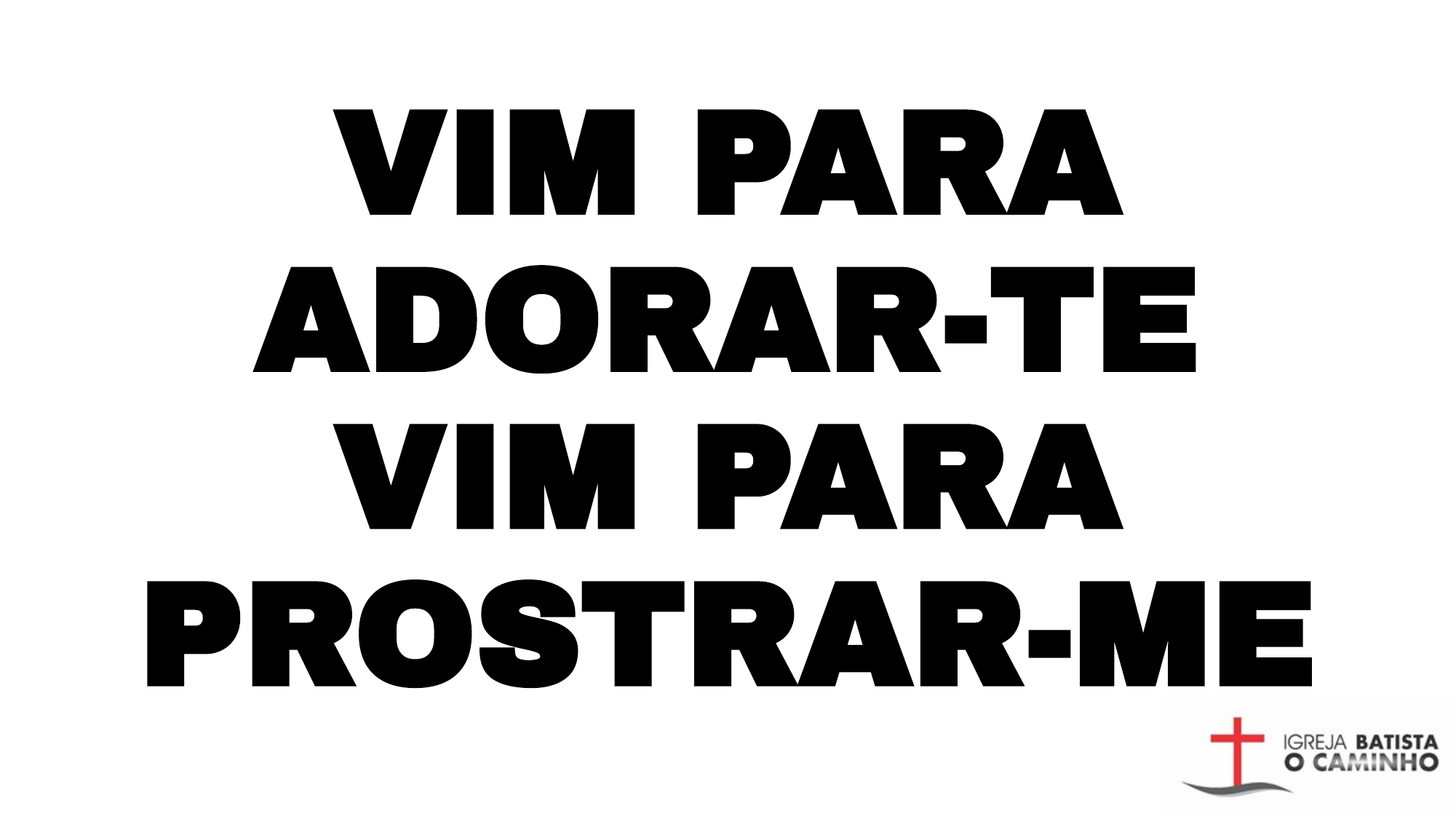

# Vim para adorar-te vim para prostrar-me